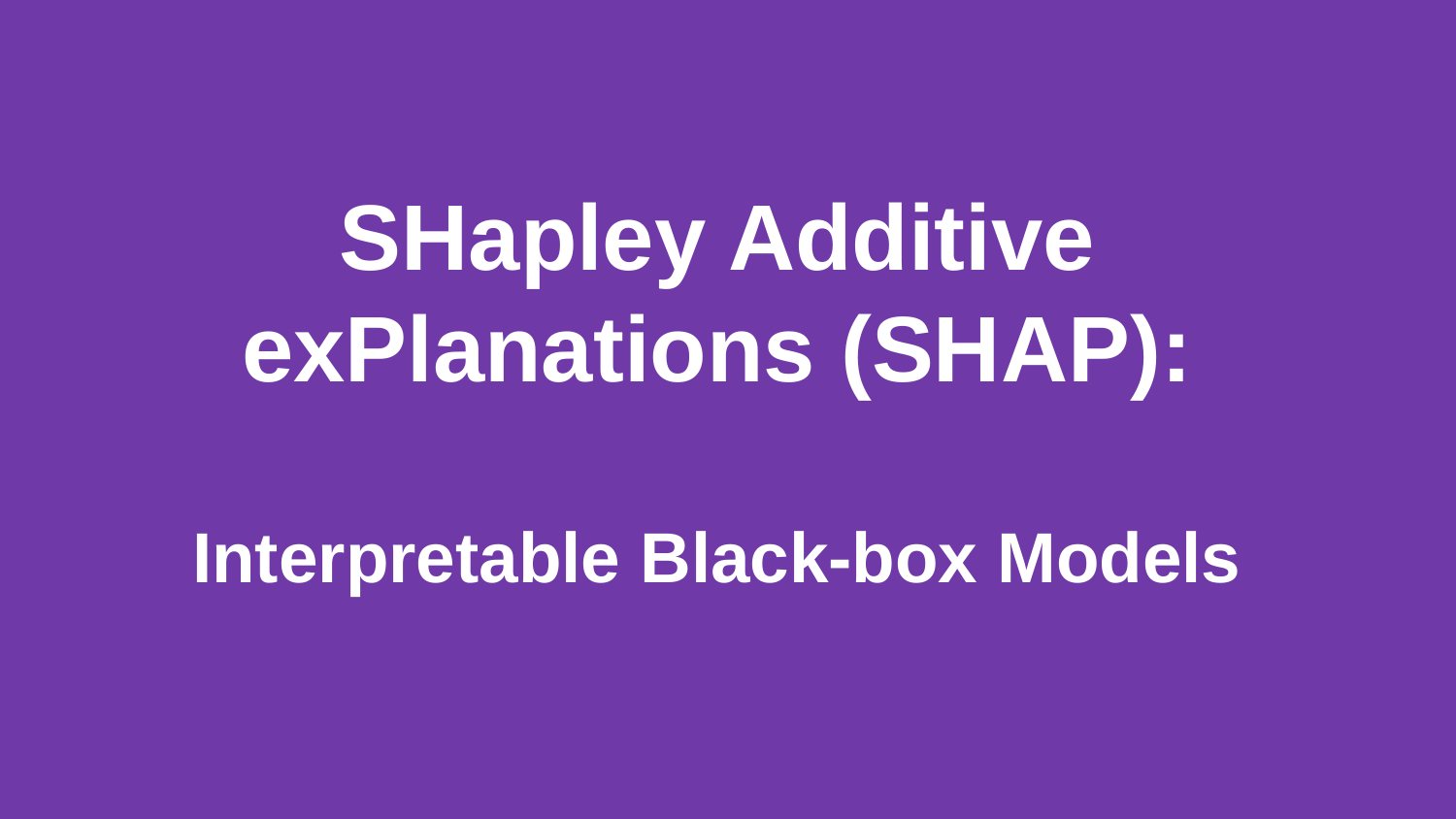

SHapley Additive exPlanations (SHAP):

Interpretable Black-box Models